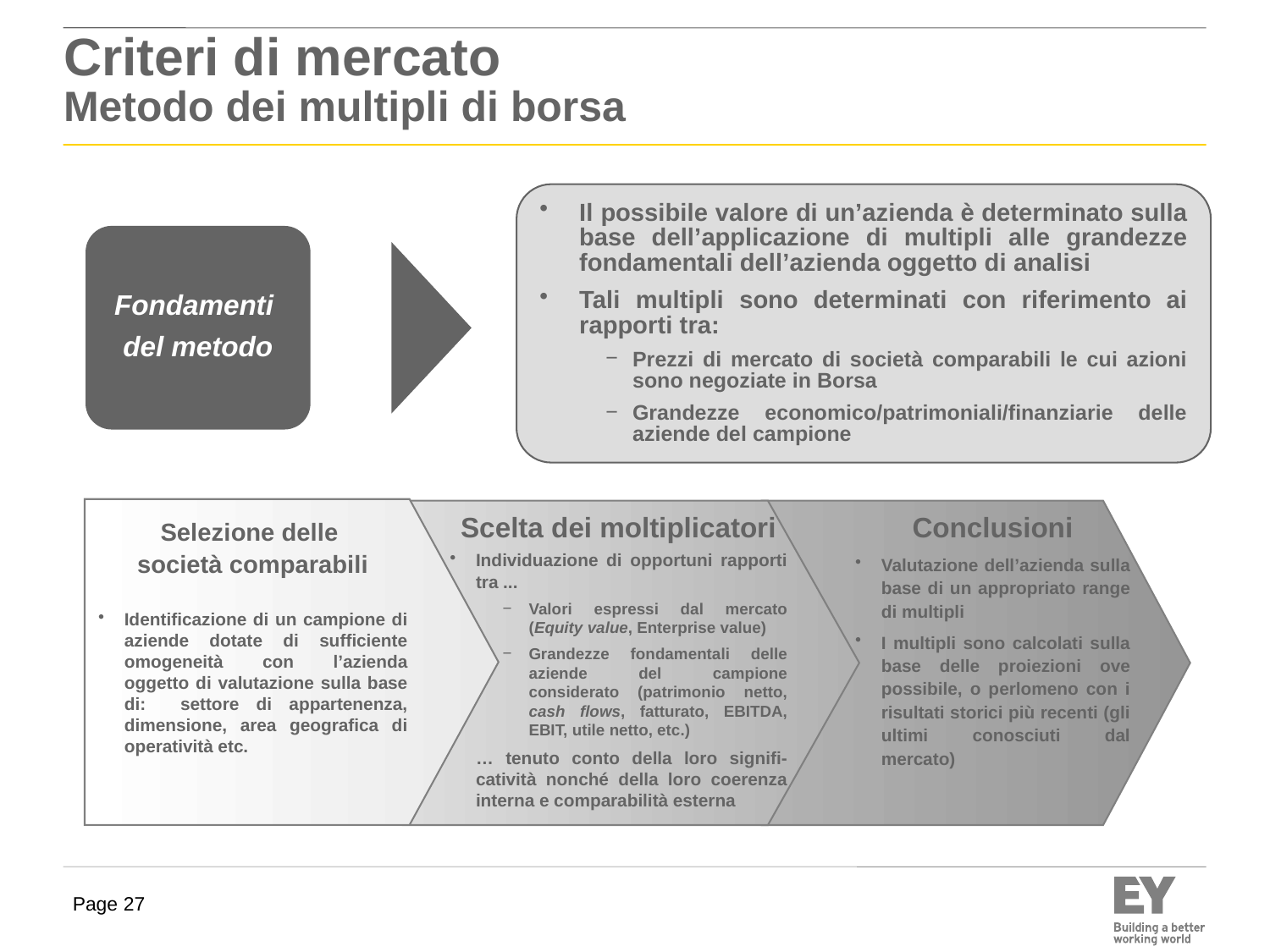

# Criteri di mercato Metodo dei multipli di borsa
Il possibile valore di un’azienda è determinato sulla base dell’applicazione di multipli alle grandezze fondamentali dell’azienda oggetto di analisi
Tali multipli sono determinati con riferimento ai rapporti tra:
Prezzi di mercato di società comparabili le cui azioni sono negoziate in Borsa
Grandezze economico/patrimoniali/finanziarie delle aziende del campione
Fondamenti
del metodo

Selezione delle
società comparabili

Identificazione di un campione di aziende dotate di sufficiente omogeneità con l’azienda oggetto di valutazione sulla base di:  settore di appartenenza, dimensione, area geografica di operatività etc.

Conclusioni
Valutazione dell’azienda sulla base di un appropriato range di multipli
I multipli sono calcolati sulla base delle proiezioni ove possibile, o perlomeno con i risultati storici più recenti (gli ultimi conosciuti dal mercato)

Scelta dei moltiplicatori
Individuazione di opportuni rapporti tra ...
Valori espressi dal mercato (Equity value, Enterprise value)
Grandezze fondamentali delle aziende del campione considerato (patrimonio netto, cash flows, fatturato, EBITDA, EBIT, utile netto, etc.)
	… tenuto conto della loro signifi-catività nonché della loro coerenza interna e comparabilità esterna